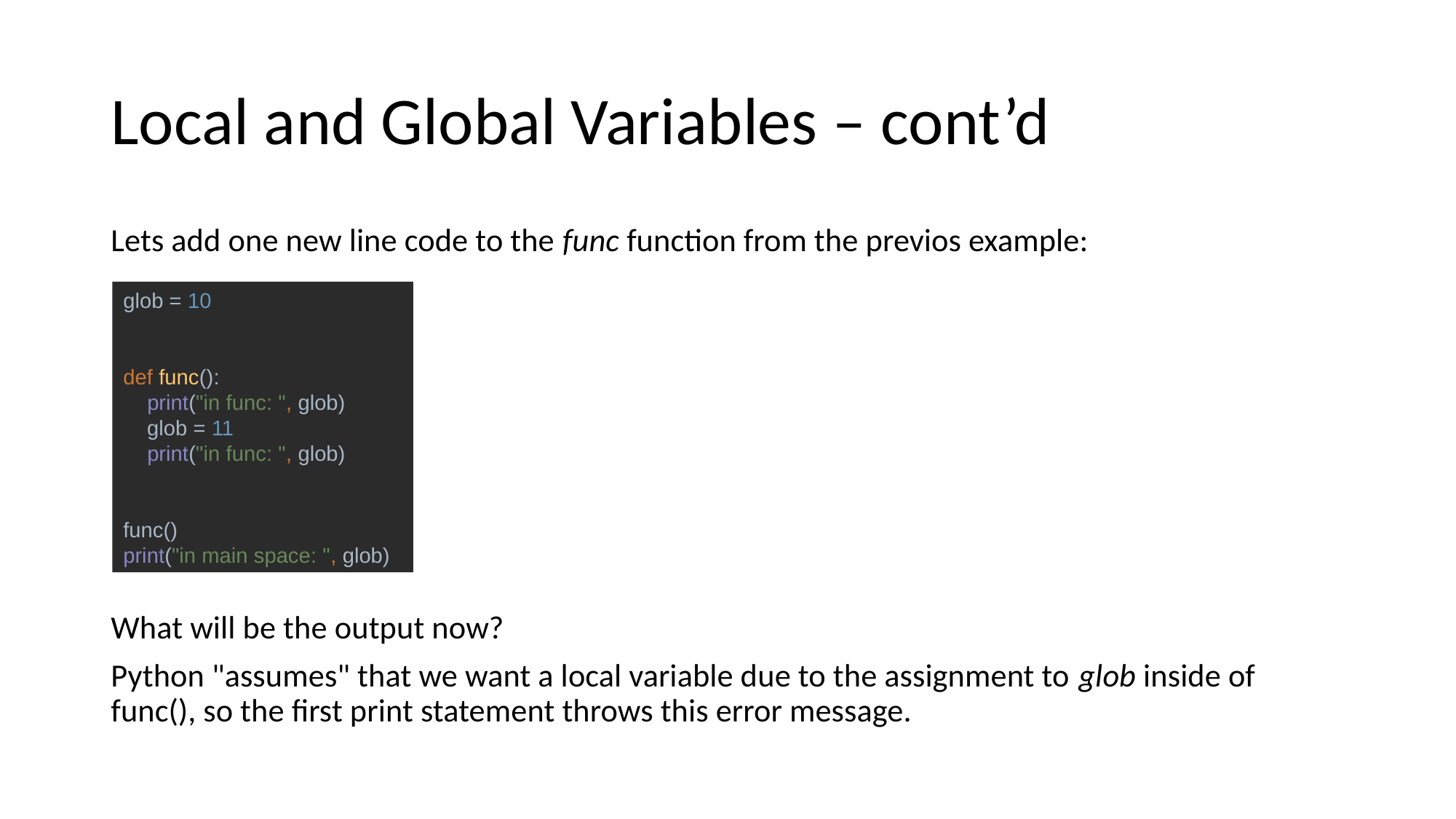

# Local and Global Variables – cont’d
Lets add one new line code to the func function from the previos example:

What will be the output now?
Python "assumes" that we want a local variable due to the assignment to glob inside of func(), so the first print statement throws this error message.
glob = 10
def func():
    print("in func: ", glob)
    glob = 11
    print("in func: ", glob)
func()
print("in main space: ", glob)